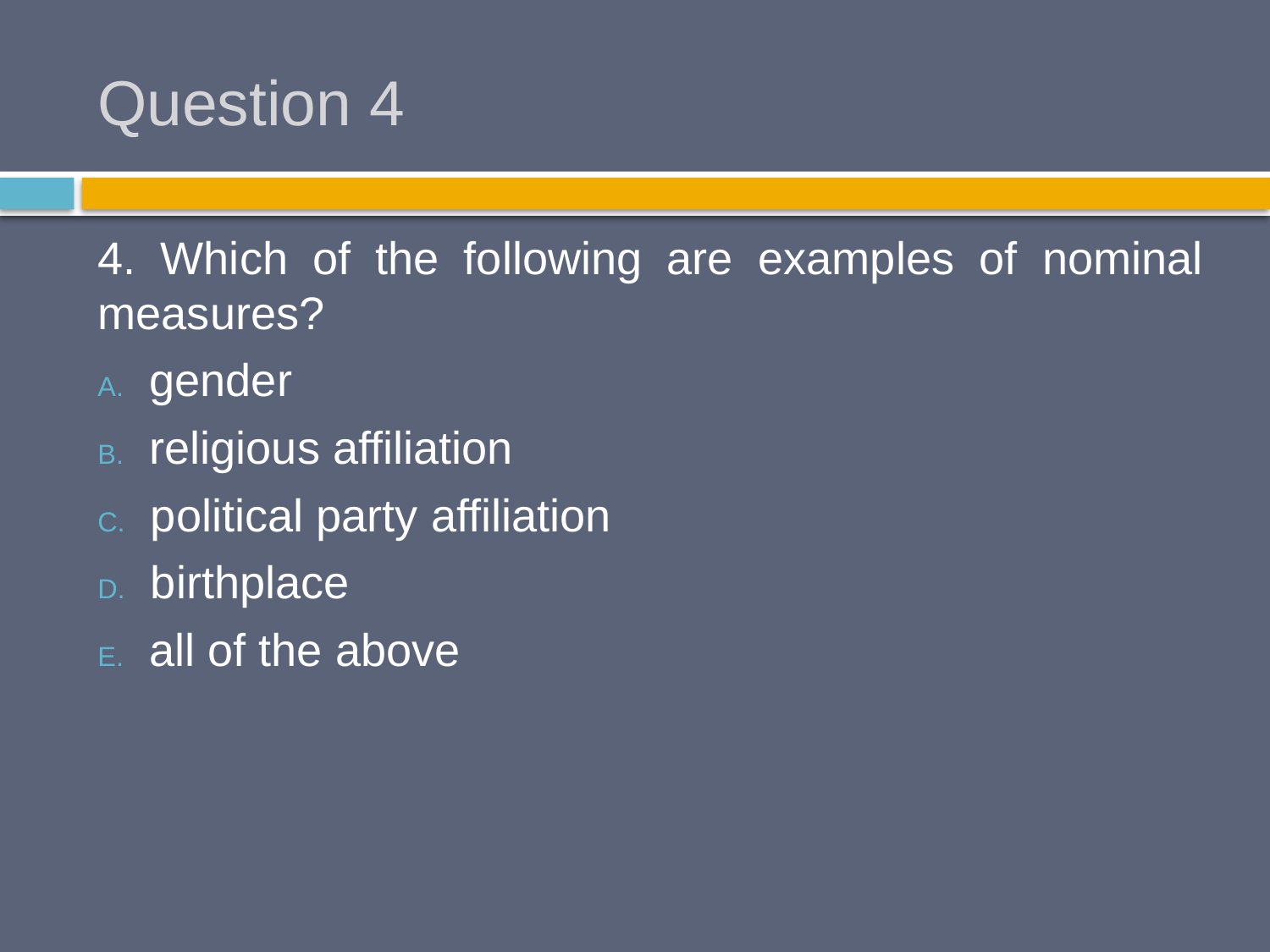

# Question 4
4. Which of the following are examples of nominal measures?
  gender
  religious affiliation
  political party affiliation
  birthplace
  all of the above